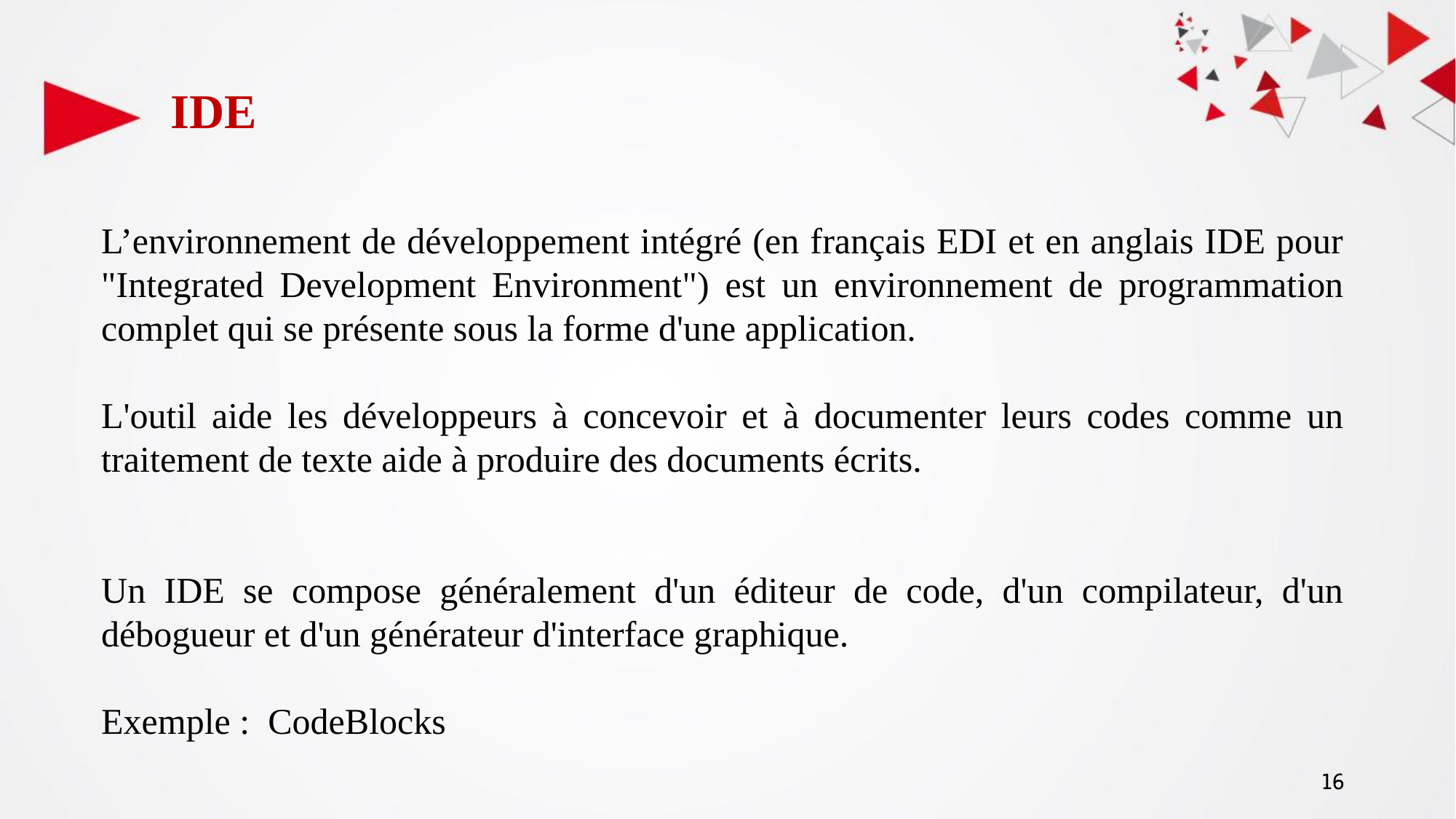

# IDE
L’environnement de développement intégré (en français EDI et en anglais IDE pour "Integrated Development Environment") est un environnement de programmation complet qui se présente sous la forme d'une application.

L'outil aide les développeurs à concevoir et à documenter leurs codes comme un traitement de texte aide à produire des documents écrits.

Un IDE se compose généralement d'un éditeur de code, d'un compilateur, d'un débogueur et d'un générateur d'interface graphique.

Exemple :  CodeBlocks
16